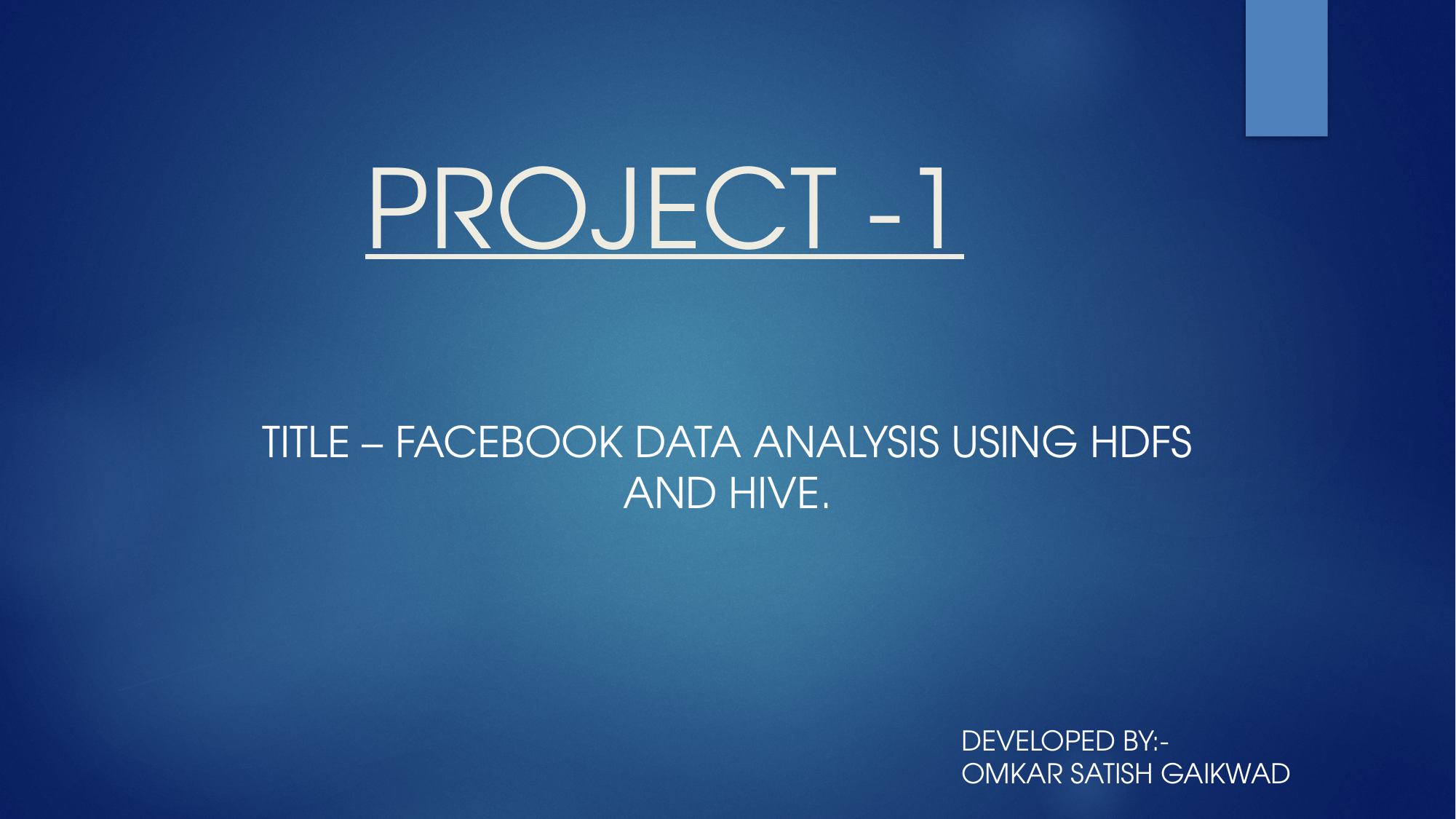

# PROJECT -1
Title – Facebook DATA ANALYSIS USING HDFS AND HIVE.
DEVELOPED BY:-
OMKAR SATISH GAIKWAD